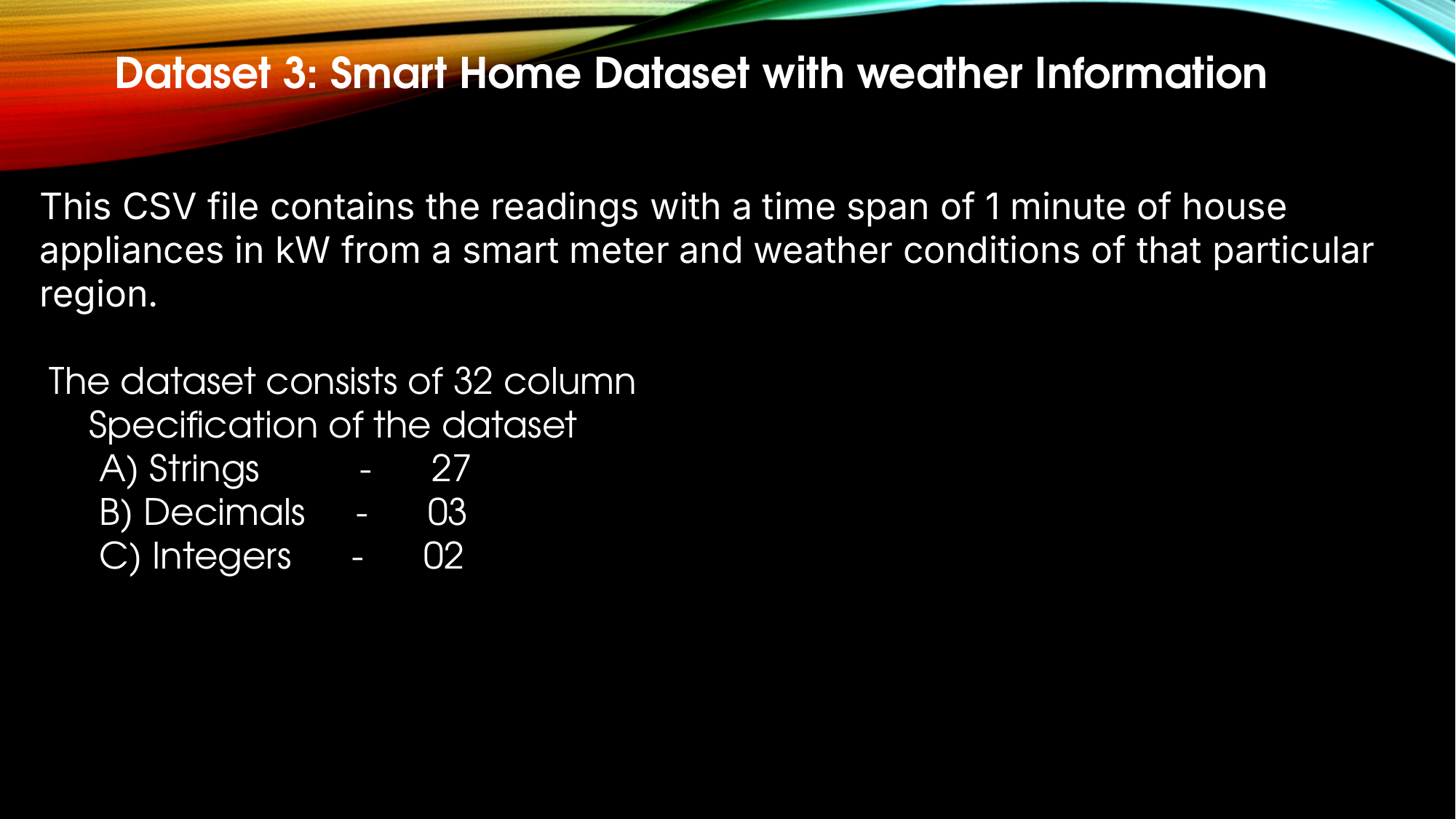

Dataset 3: Smart Home Dataset with weather Information

This CSV file contains the readings with a time span of 1 minute of house appliances in kW from a smart meter and weather conditions of that particular region.

 The dataset consists of 32 column
     Specification of the dataset
      A) Strings          -      27
      B) Decimals     -      03
      C) Integers      -      02